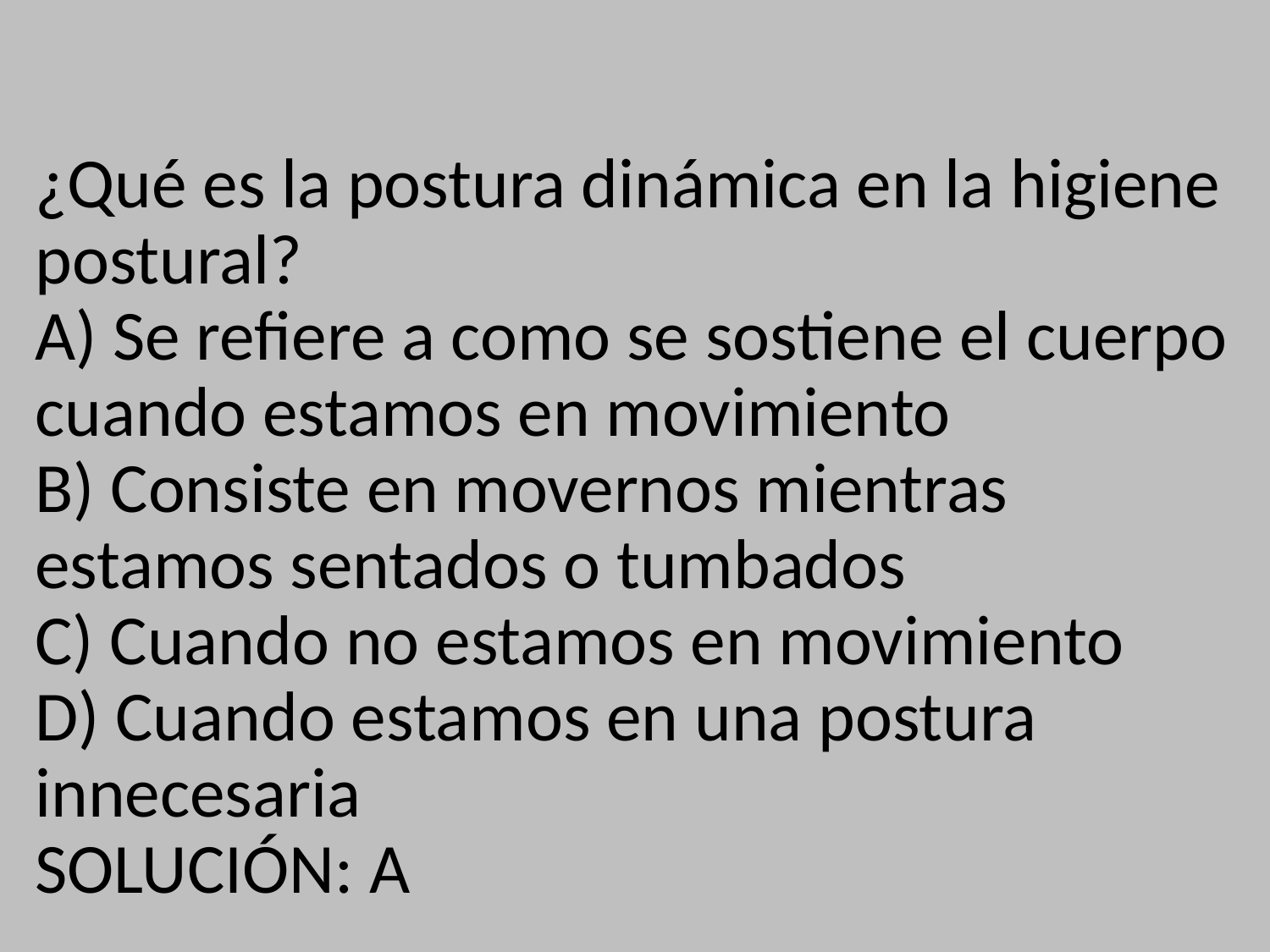

# ¿Qué es la postura dinámica en la higiene postural? A) Se refiere a como se sostiene el cuerpo cuando estamos en movimiento B) Consiste en movernos mientras estamos sentados o tumbados C) Cuando no estamos en movimiento D) Cuando estamos en una postura innecesaria SOLUCIÓN: A